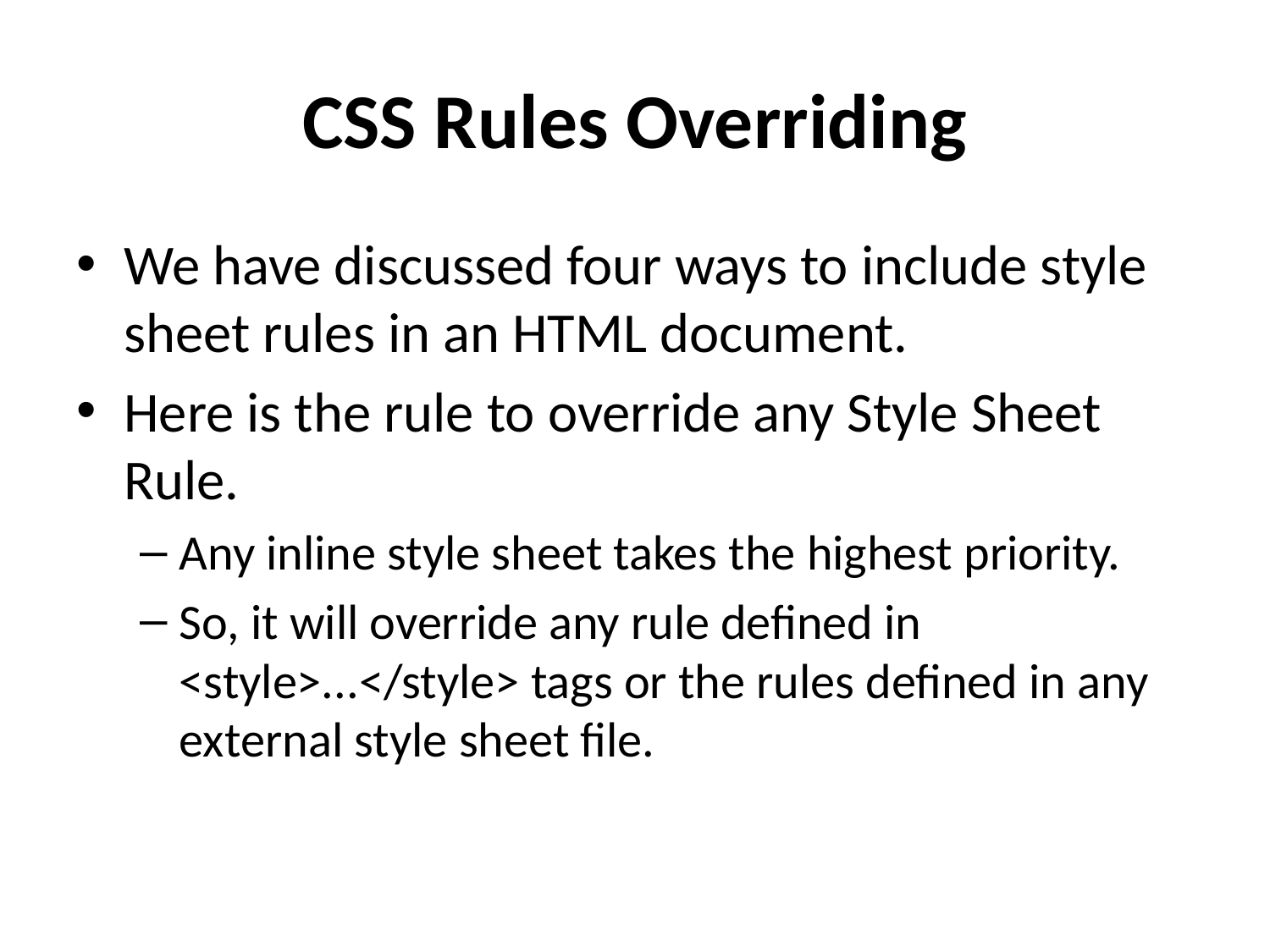

# CSS Rules Overriding
We have discussed four ways to include style sheet rules in an HTML document.
Here is the rule to override any Style Sheet Rule.
Any inline style sheet takes the highest priority.
So, it will override any rule defined in <style>...</style> tags or the rules defined in any external style sheet file.